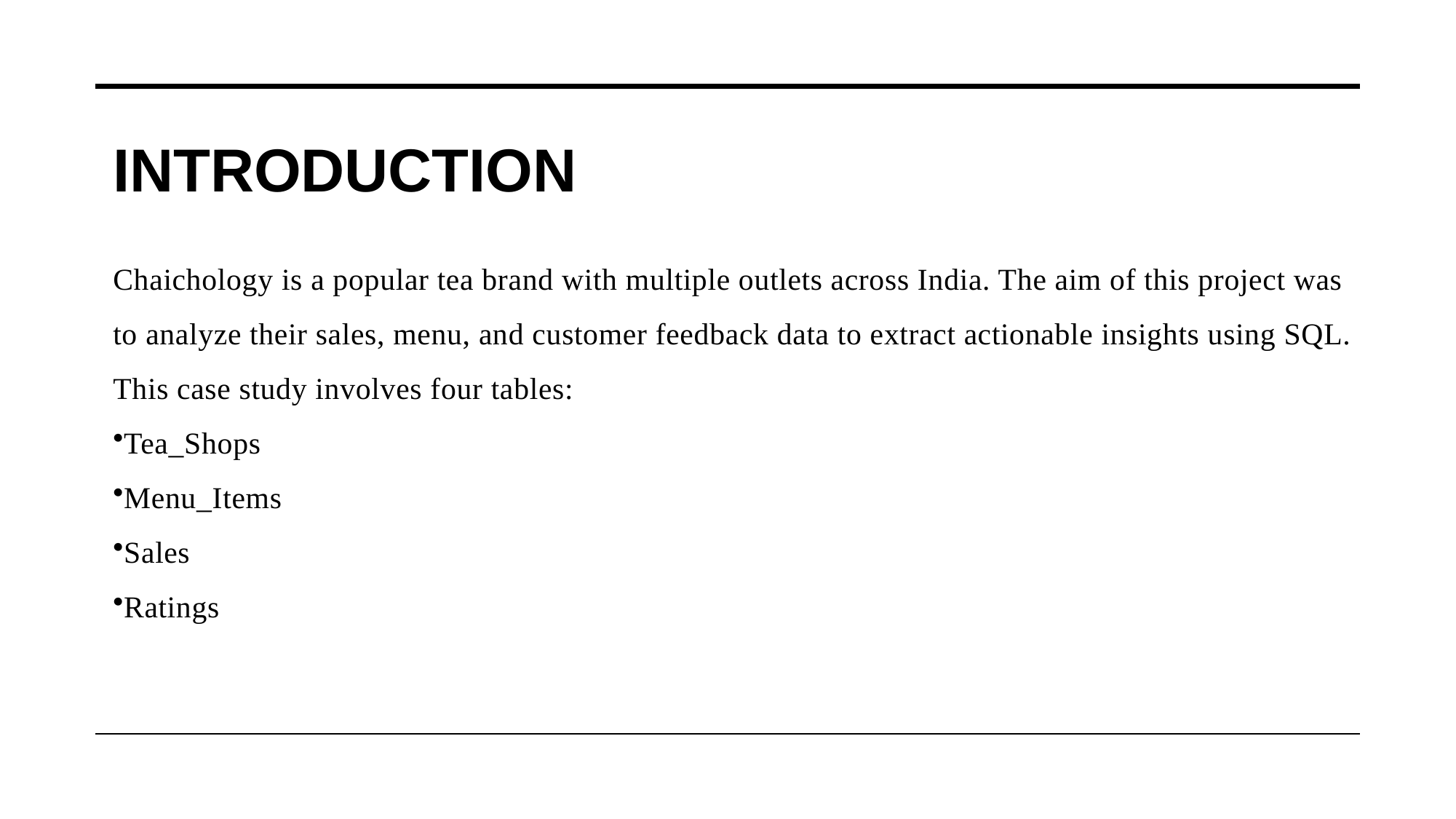

INTRODUCTION
# Chaichology is a popular tea brand with multiple outlets across India. The aim of this project was to analyze their sales, menu, and customer feedback data to extract actionable insights using SQL.
This case study involves four tables:
Tea_Shops
Menu_Items
Sales
Ratings